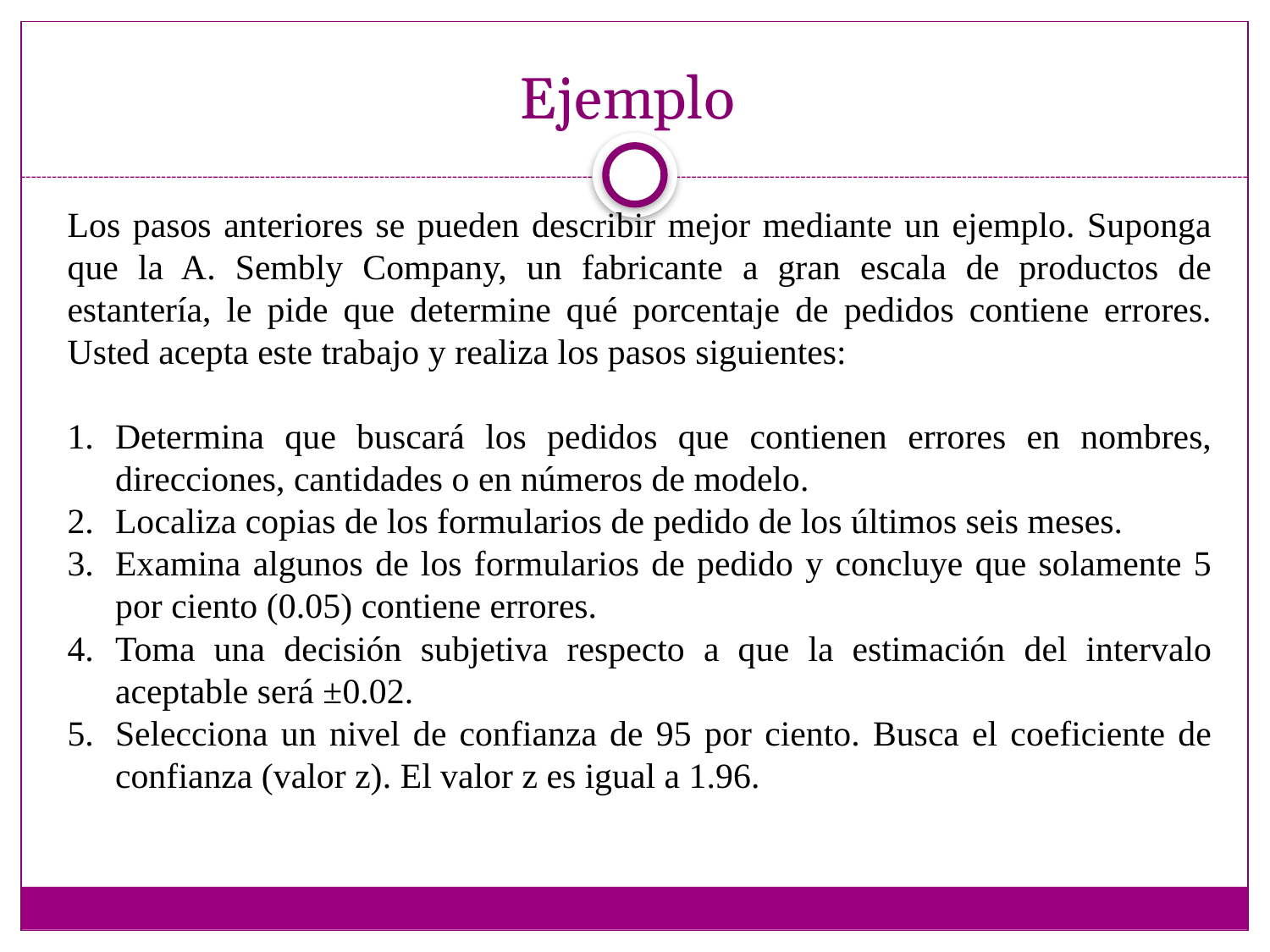

# Ejemplo
Los pasos anteriores se pueden describir mejor mediante un ejemplo. Suponga que la A. Sembly Company, un fabricante a gran escala de productos de estantería, le pide que determine qué porcentaje de pedidos contiene errores. Usted acepta este trabajo y realiza los pasos siguientes:

Determina que buscará los pedidos que contienen errores en nombres, direcciones, cantidades o en números de modelo.
Localiza copias de los formularios de pedido de los últimos seis meses.
Examina algunos de los formularios de pedido y concluye que solamente 5 por ciento (0.05) contiene errores.
Toma una decisión subjetiva respecto a que la estimación del intervalo aceptable será ±0.02.
Selecciona un nivel de confianza de 95 por ciento. Busca el coeficiente de confianza (valor z). El valor z es igual a 1.96.